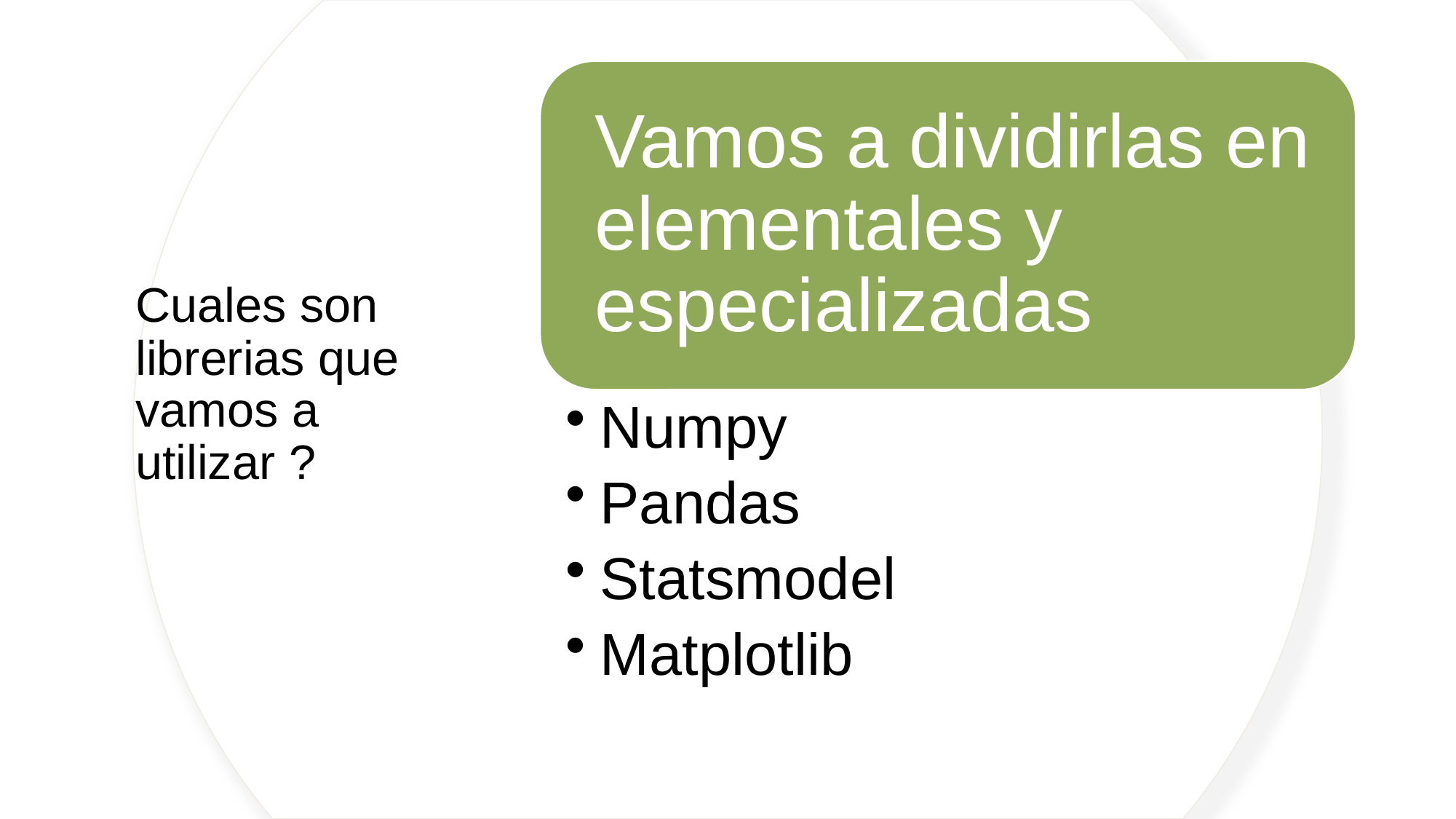

# Cuales son librerias que vamos a utilizar ?
Vamos a dividirlas en elementales y especializadas
Numpy
Pandas
Statsmodel
Matplotlib